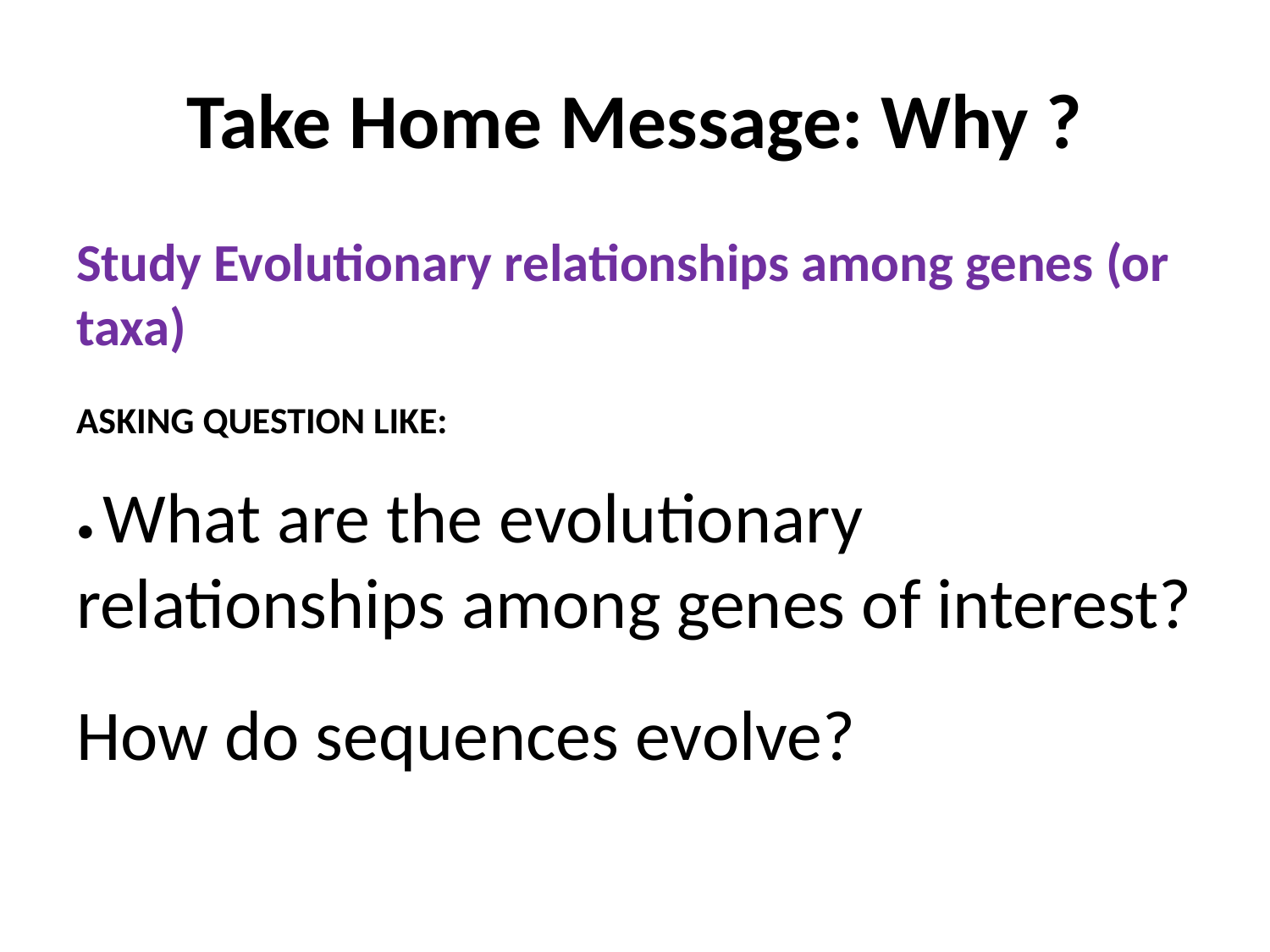

# Take Home Message: Why ?
Study Evolutionary relationships among genes (or taxa)

ASKING QUESTION LIKE:

• What are the evolutionary relationships among genes of interest?

How do sequences evolve?